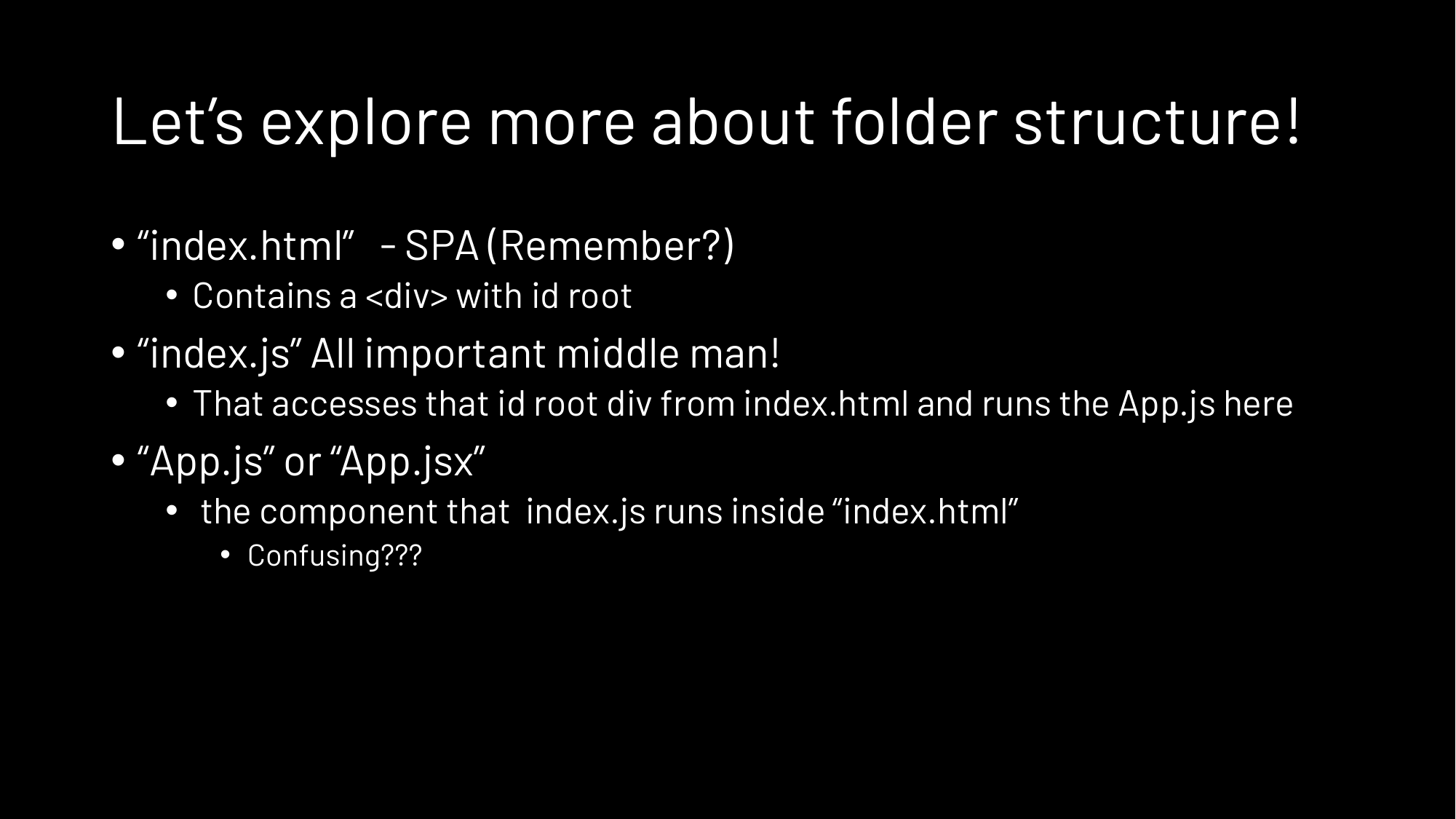

# Let’s explore more about folder structure!
“index.html”   - SPA (Remember?)
Contains a <div> with id root
“index.js” All important middle man!
That accesses that id root div from index.html and runs the App.js here
“App.js” or “App.jsx”
 the component that  index.js runs inside “index.html”
Confusing???